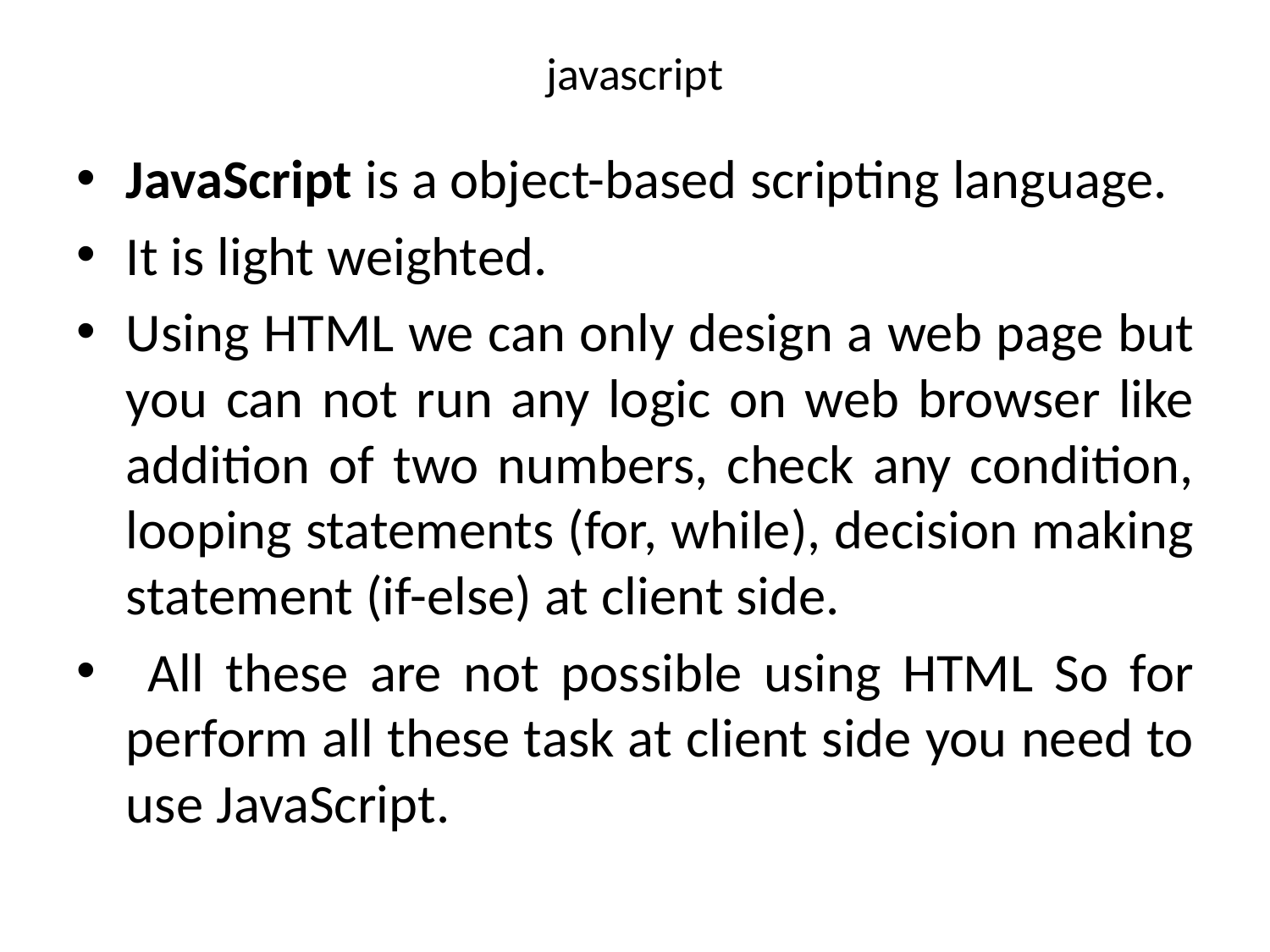

# javascript
JavaScript is a object-based scripting language.
It is light weighted.
Using HTML we can only design a web page but you can not run any logic on web browser like addition of two numbers, check any condition, looping statements (for, while), decision making statement (if-else) at client side.
 All these are not possible using HTML So for perform all these task at client side you need to use JavaScript.